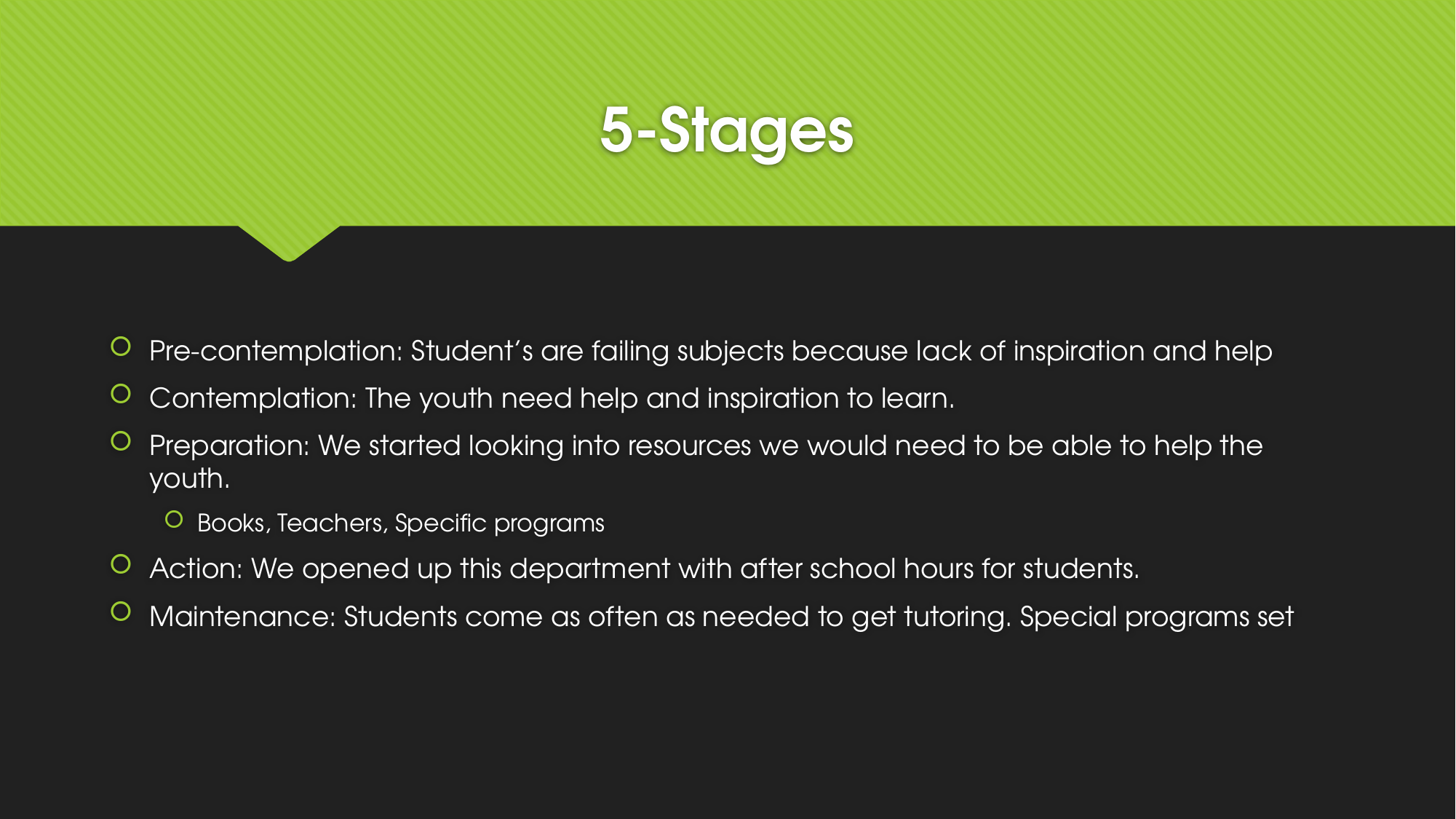

# 5-Stages
Pre-contemplation: Student’s are failing subjects because lack of inspiration and help
Contemplation: The youth need help and inspiration to learn.
Preparation: We started looking into resources we would need to be able to help the youth.
Books, Teachers, Specific programs
Action: We opened up this department with after school hours for students.
Maintenance: Students come as often as needed to get tutoring. Special programs set